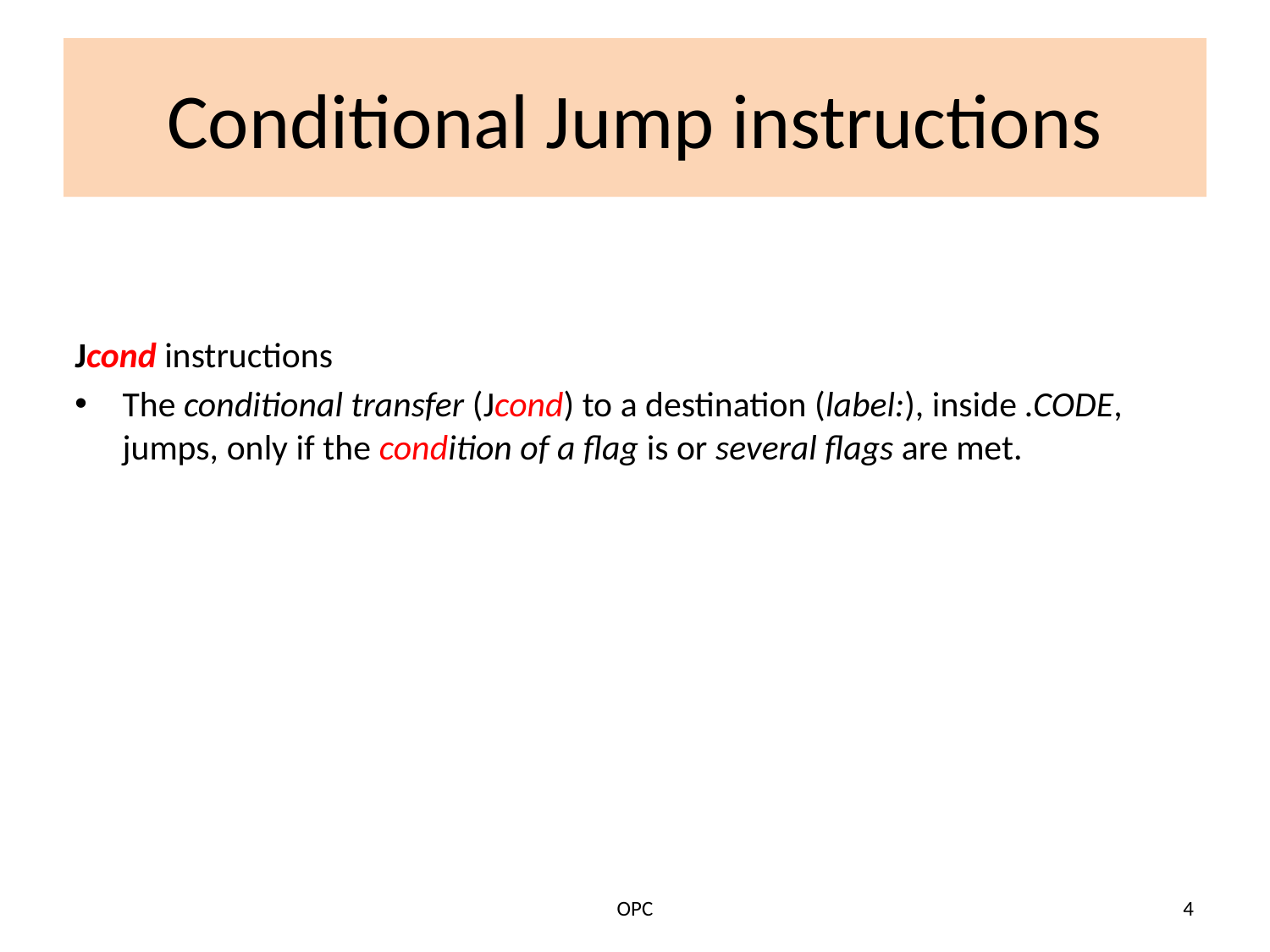

# Conditional Jump instructions
Jcond instructions
The conditional transfer (Jcond) to a destination (label:), inside .CODE, jumps, only if the condition of a flag is or several flags are met.
OPC
4